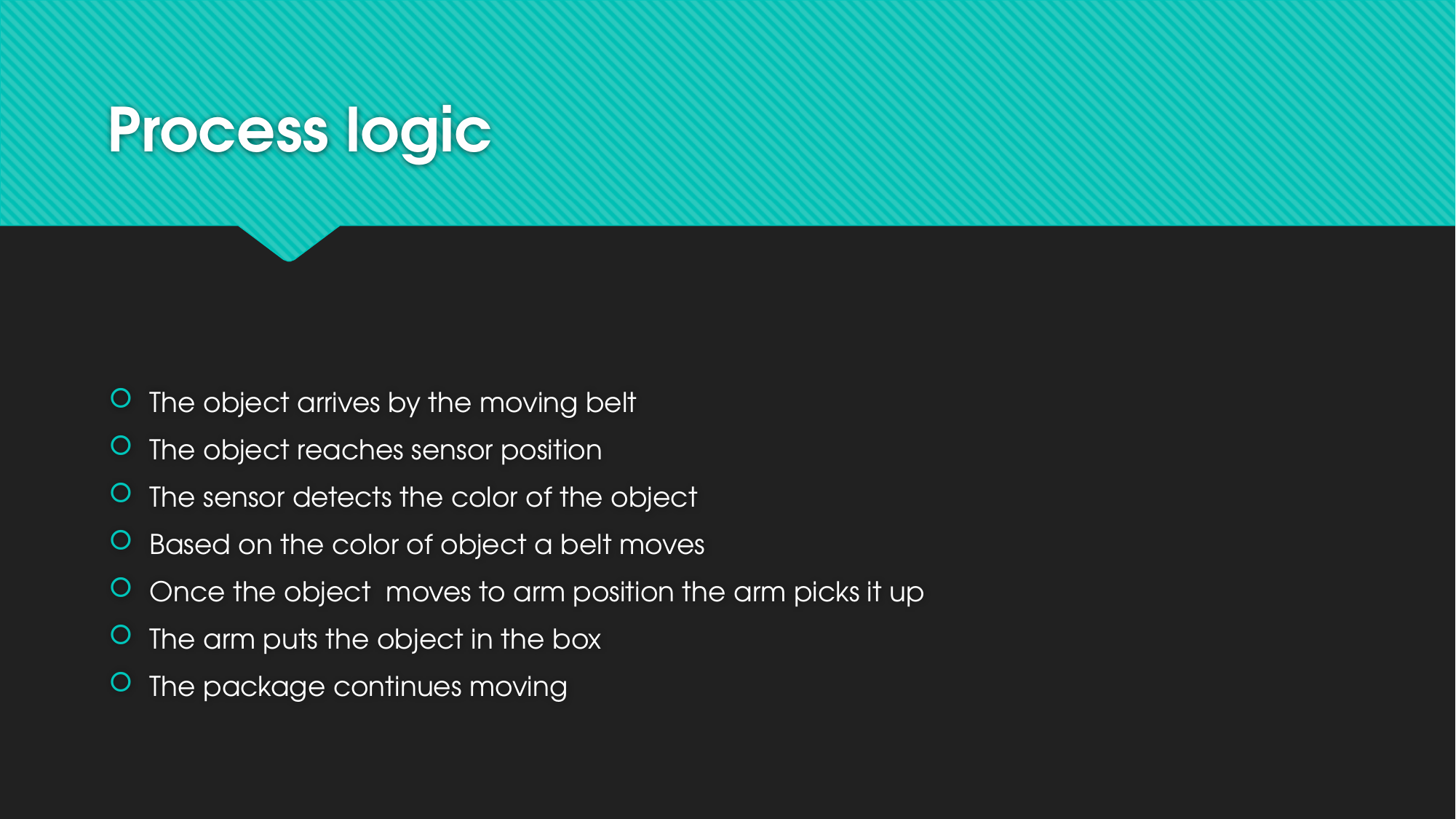

# Process logic
The object arrives by the moving belt
The object reaches sensor position
The sensor detects the color of the object
Based on the color of object a belt moves
Once the object  moves to arm position the arm picks it up
The arm puts the object in the box
The package continues moving